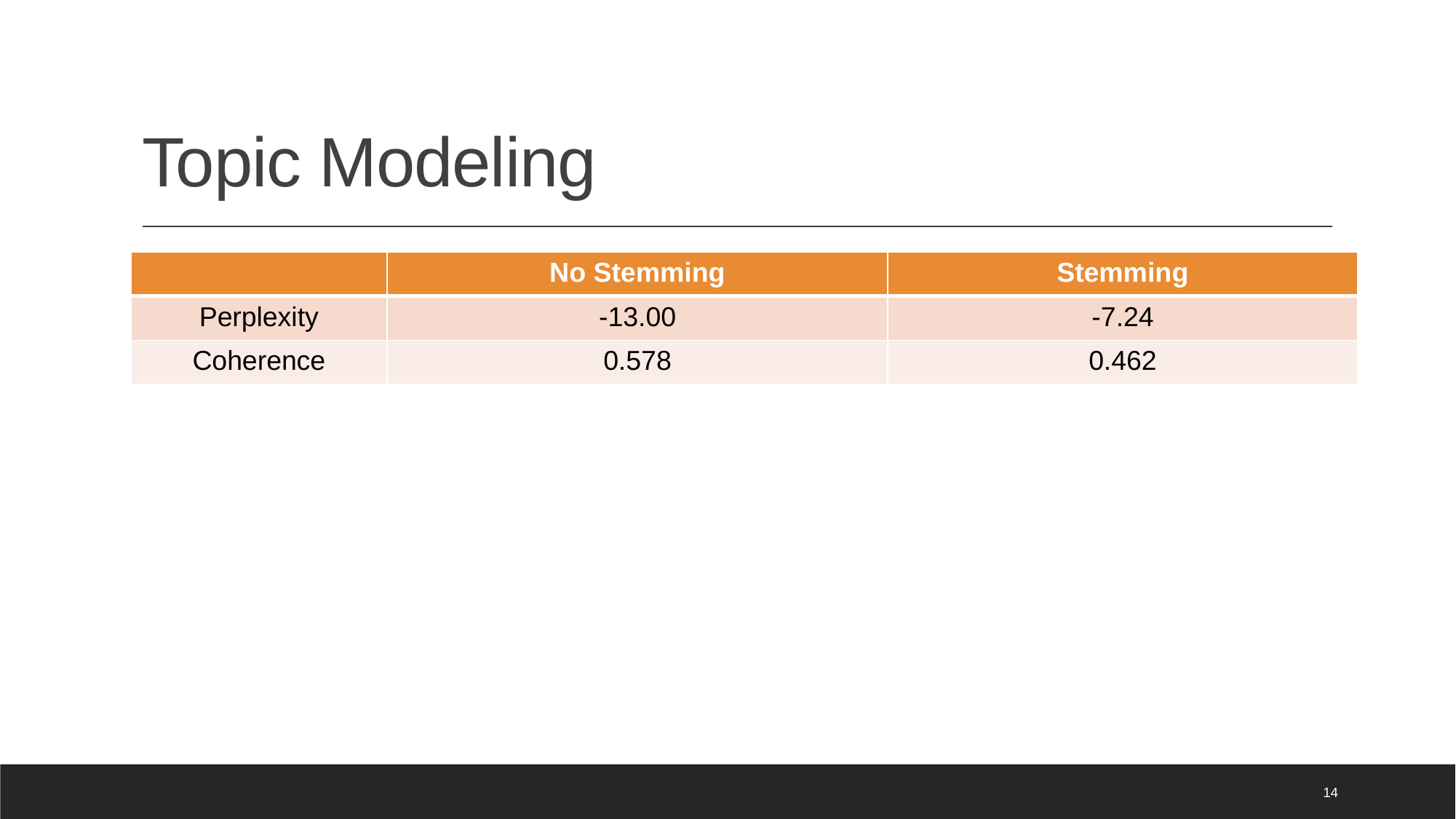

# Topic Modeling
|  | No Stemming | Stemming |
| --- | --- | --- |
| Perplexity | -13.00 | -7.24 |
| Coherence | 0.578 | 0.462 |
14